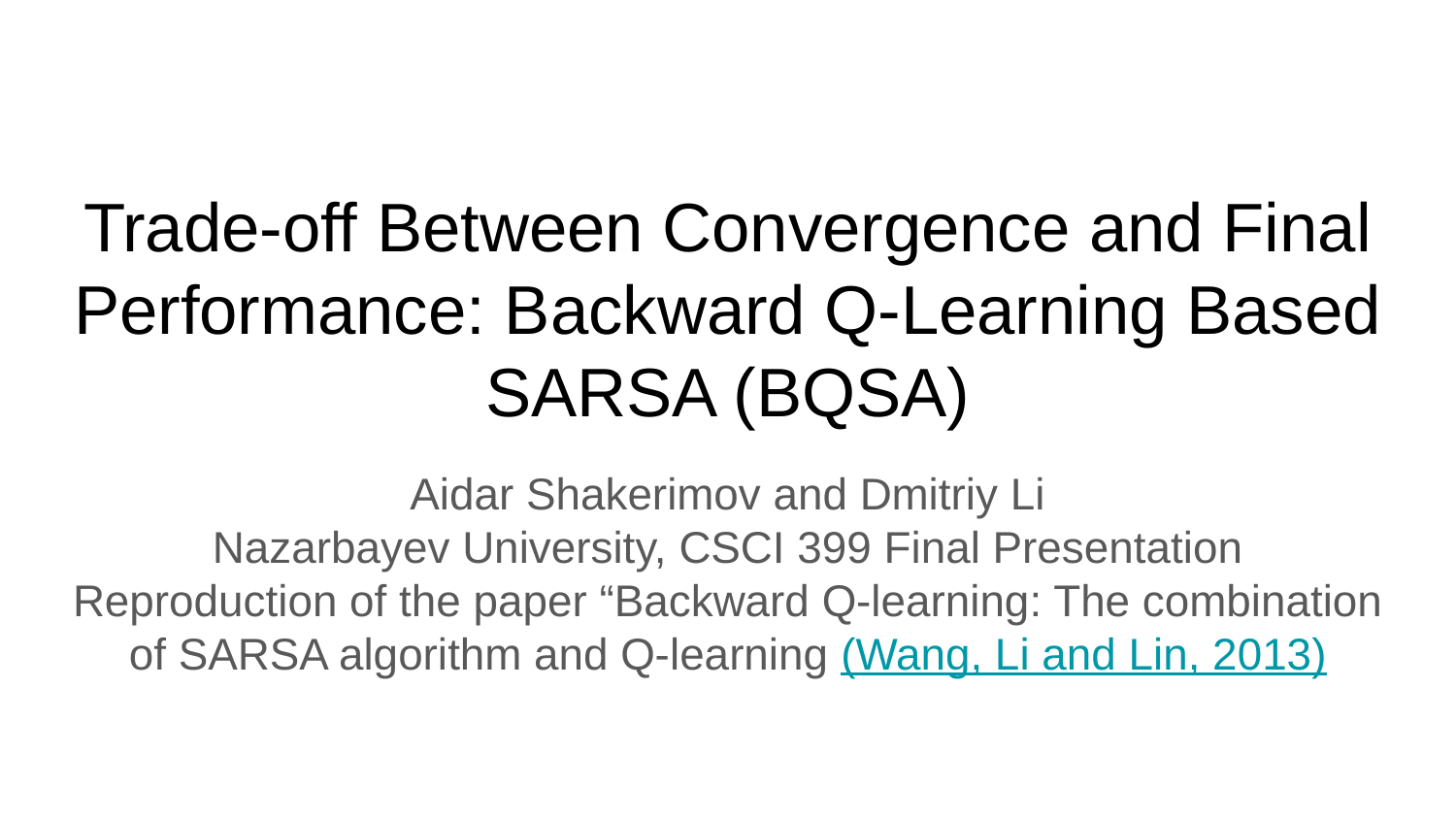

# Trade-off Between Convergence and Final Performance: Backward Q-Learning Based SARSA (BQSA)
Aidar Shakerimov and Dmitriy Li
Nazarbayev University, CSCI 399 Final Presentation
Reproduction of the paper “Backward Q-learning: The combination of SARSA algorithm and Q-learning (Wang, Li and Lin, 2013)